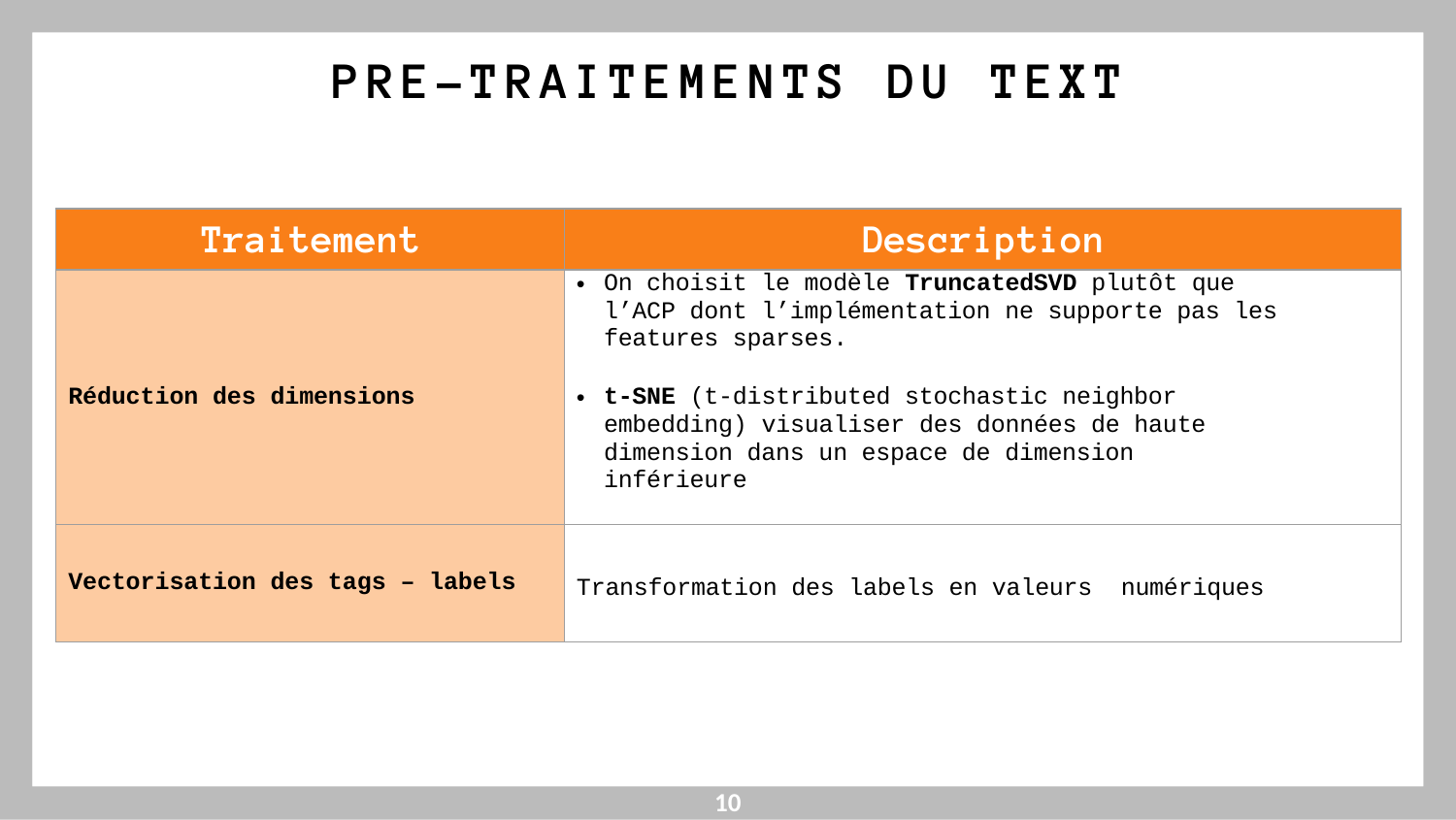

PRE-TRAITEMENTS DU TEXT
| Traitement | Description |
| --- | --- |
| Réduction des dimensions | On choisit le modèle TruncatedSVD plutôt que l’ACP dont l’implémentation ne supporte pas les features sparses. t-SNE (t-distributed stochastic neighbor embedding) visualiser des données de haute dimension dans un espace de dimension inférieure |
| Vectorisation des tags – labels | Transformation des labels en valeurs numériques |

10